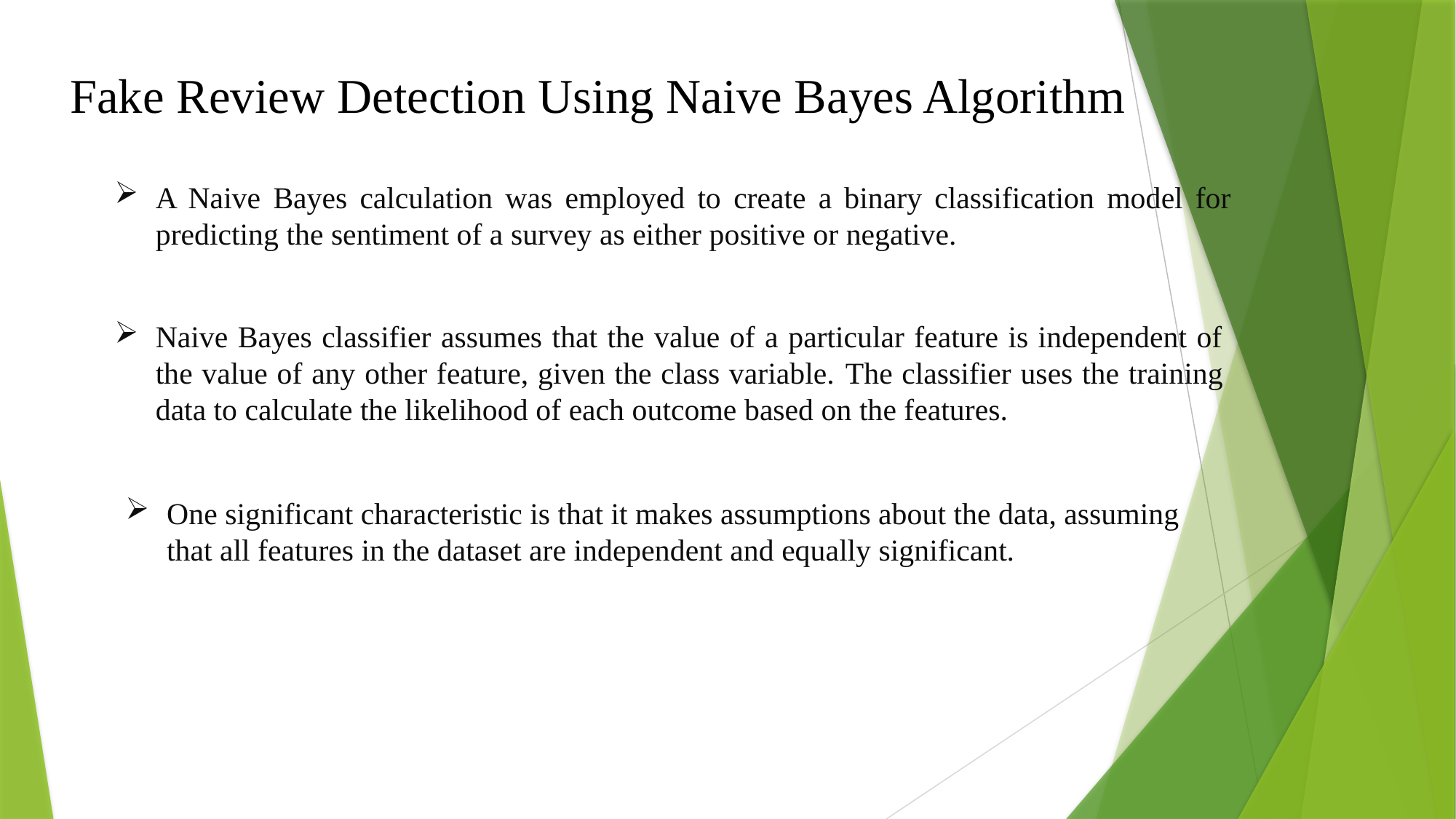

Fake Review Detection Using Naive Bayes Algorithm
A Naive Bayes calculation was employed to create a binary classification model for predicting the sentiment of a survey as either positive or negative.
Naive Bayes classifier assumes that the value of a particular feature is independent of the value of any other feature, given the class variable. The classifier uses the training data to calculate the likelihood of each outcome based on the features.
One significant characteristic is that it makes assumptions about the data, assuming that all features in the dataset are independent and equally significant.